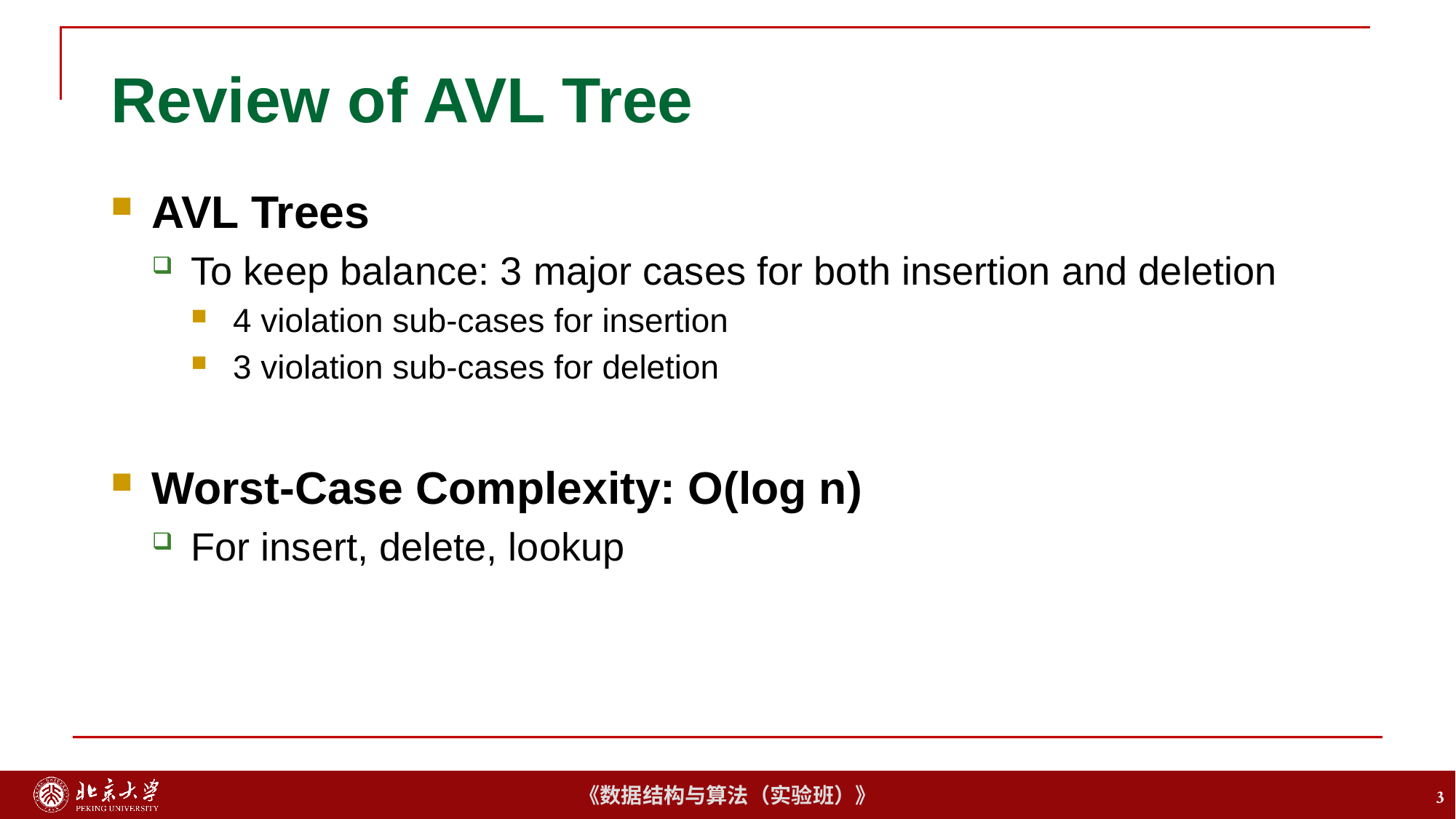

# Review of AVL Tree
AVL Trees
To keep balance: 3 major cases for both insertion and deletion
4 violation sub-cases for insertion
3 violation sub-cases for deletion

Worst-Case Complexity: O(log n)
For insert, delete, lookup
3